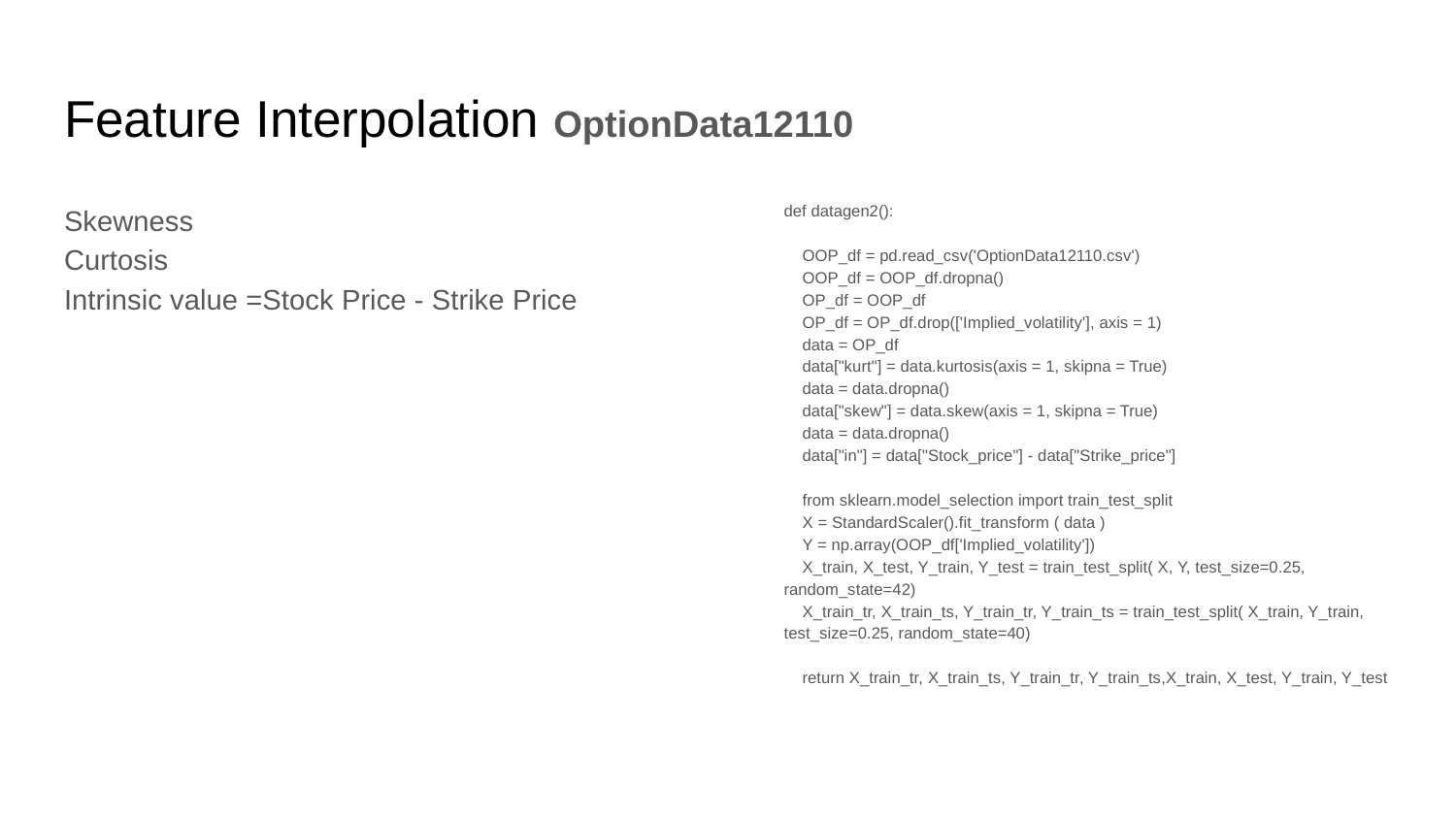

# Feature Interpolation OptionData12110
Skewness
Curtosis
Intrinsic value =Stock Price - Strike Price
def datagen2():

    OOP_df = pd.read_csv('OptionData12110.csv')
    OOP_df = OOP_df.dropna()
    OP_df = OOP_df
    OP_df = OP_df.drop(['Implied_volatility'], axis = 1)
    data = OP_df
    data["kurt"] = data.kurtosis(axis = 1, skipna = True)
    data = data.dropna()
    data["skew"] = data.skew(axis = 1, skipna = True)
    data = data.dropna()
    data["in"] = data["Stock_price"] - data["Strike_price"]

    from sklearn.model_selection import train_test_split
    X = StandardScaler().fit_transform ( data )
    Y = np.array(OOP_df['Implied_volatility'])
    X_train, X_test, Y_train, Y_test = train_test_split( X, Y, test_size=0.25, random_state=42)
    X_train_tr, X_train_ts, Y_train_tr, Y_train_ts = train_test_split( X_train, Y_train, test_size=0.25, random_state=40)

    return X_train_tr, X_train_ts, Y_train_tr, Y_train_ts,X_train, X_test, Y_train, Y_test